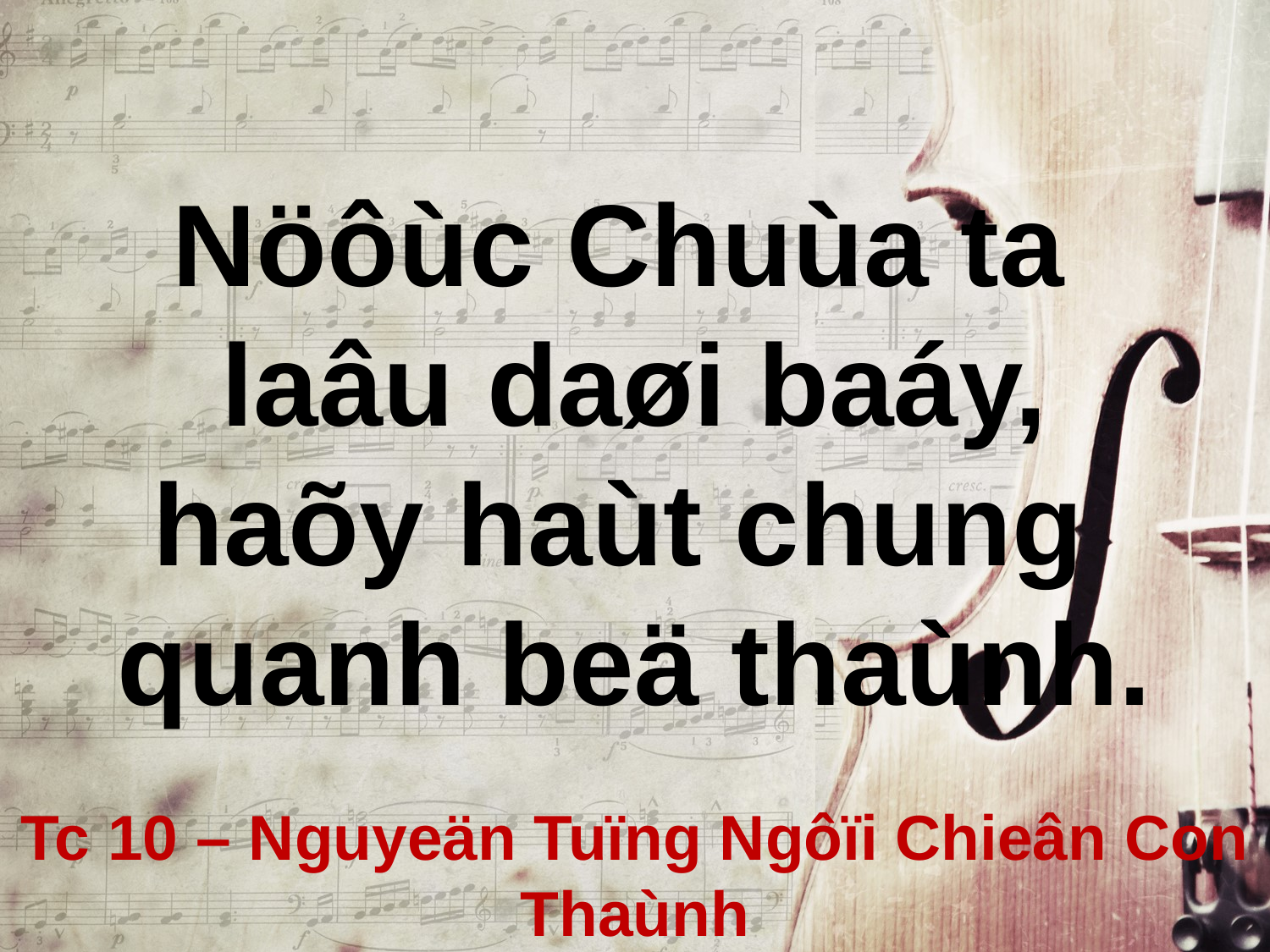

Nöôùc Chuùa ta
laâu daøi baáy,
haõy haùt chung
quanh beä thaùnh.
Tc 10 – Nguyeän Tuïng Ngôïi Chieân Con Thaùnh